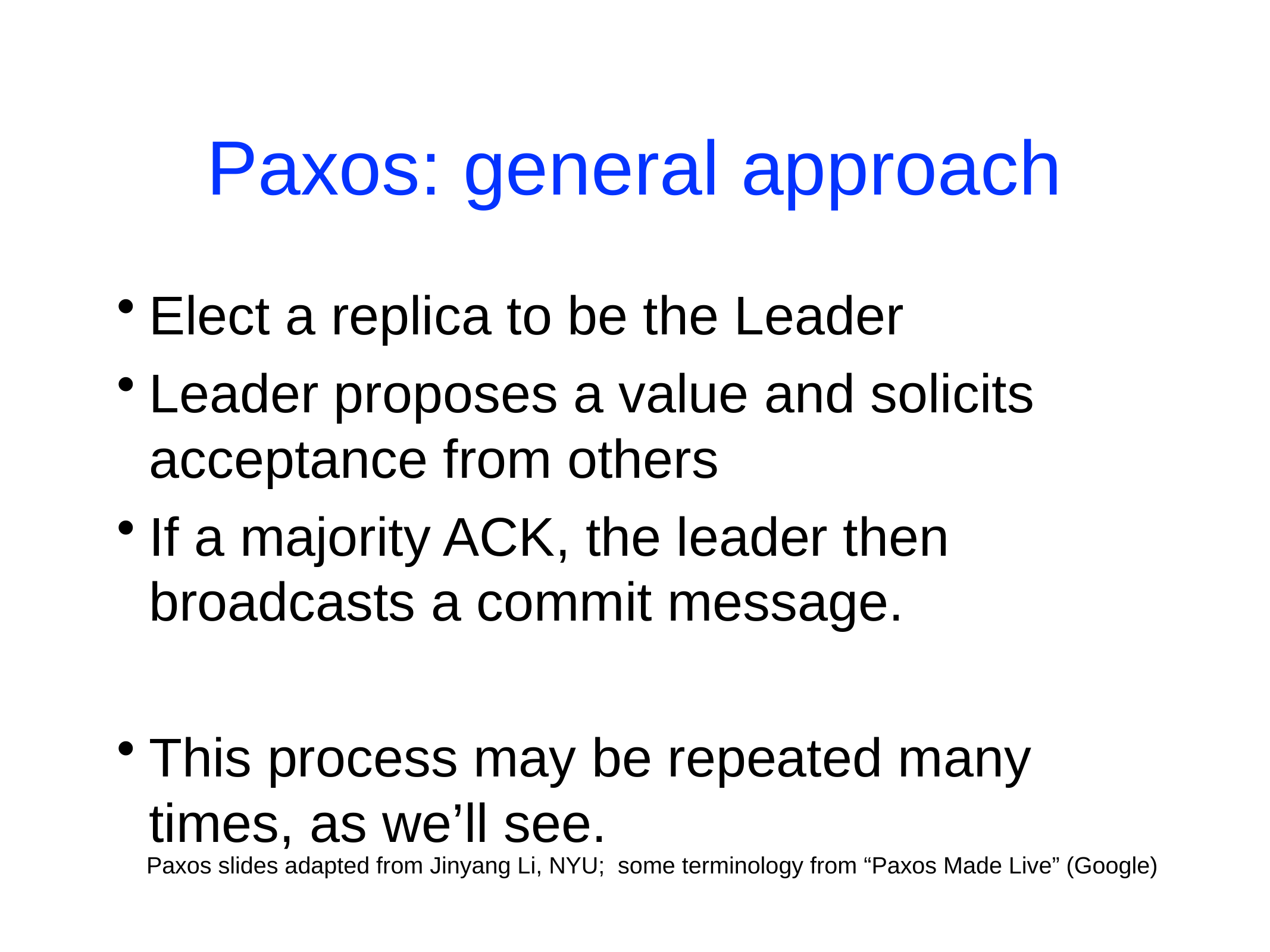

# Paxos: general approach
Elect a replica to be the Leader
Leader proposes a value and solicits acceptance from others
If a majority ACK, the leader then broadcasts a commit message.

This process may be repeated many times, as we’ll see.
Paxos slides adapted from Jinyang Li, NYU;  some terminology from “Paxos Made Live” (Google)